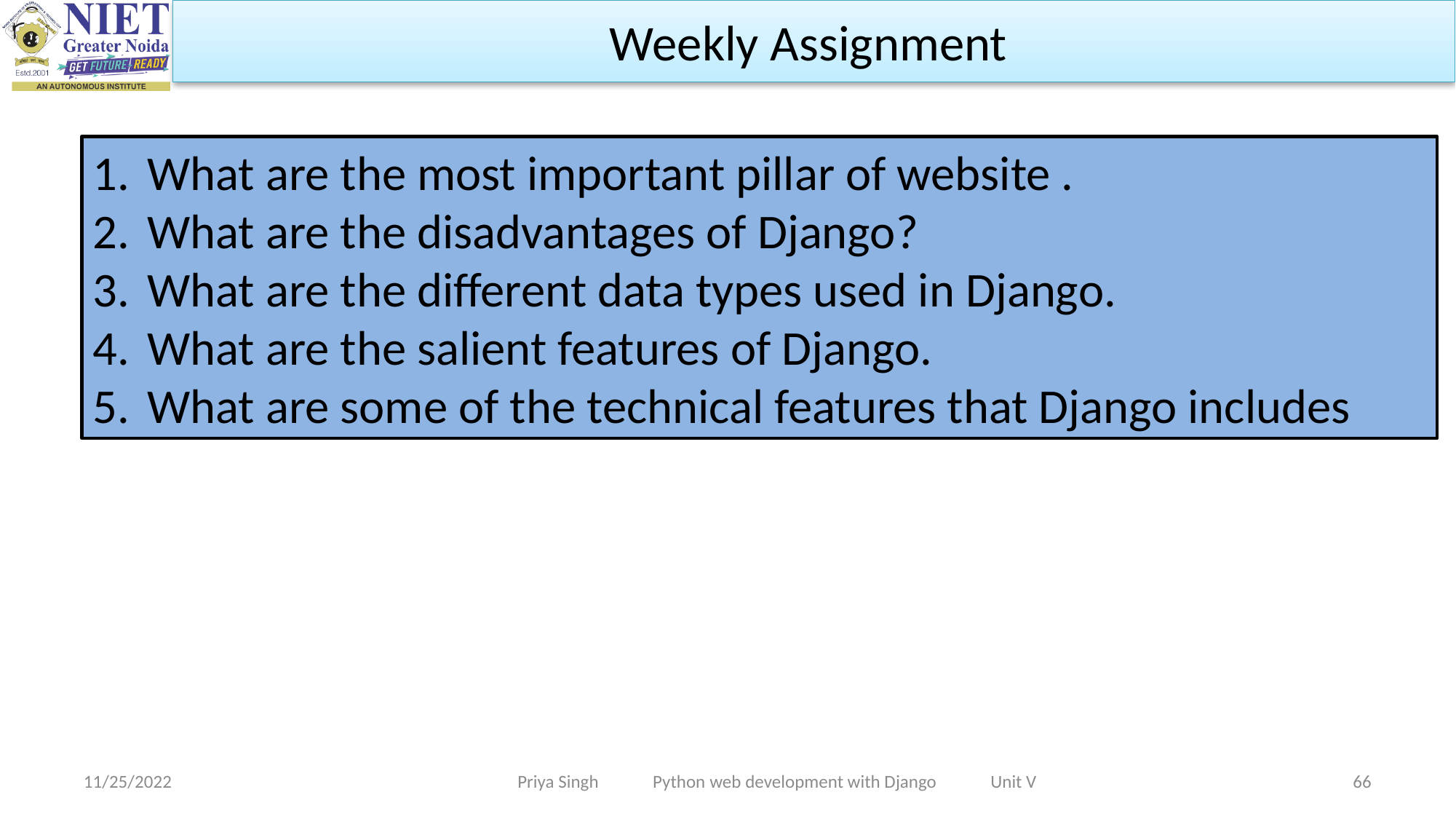

Weekly Assignment
What are the most important pillar of website .
What are the disadvantages of Django?
What are the different data types used in Django.
What are the salient features of Django.
What are some of the technical features that Django includes

Priya Singh             Python web development with Django             Unit V
11/25/2022
66